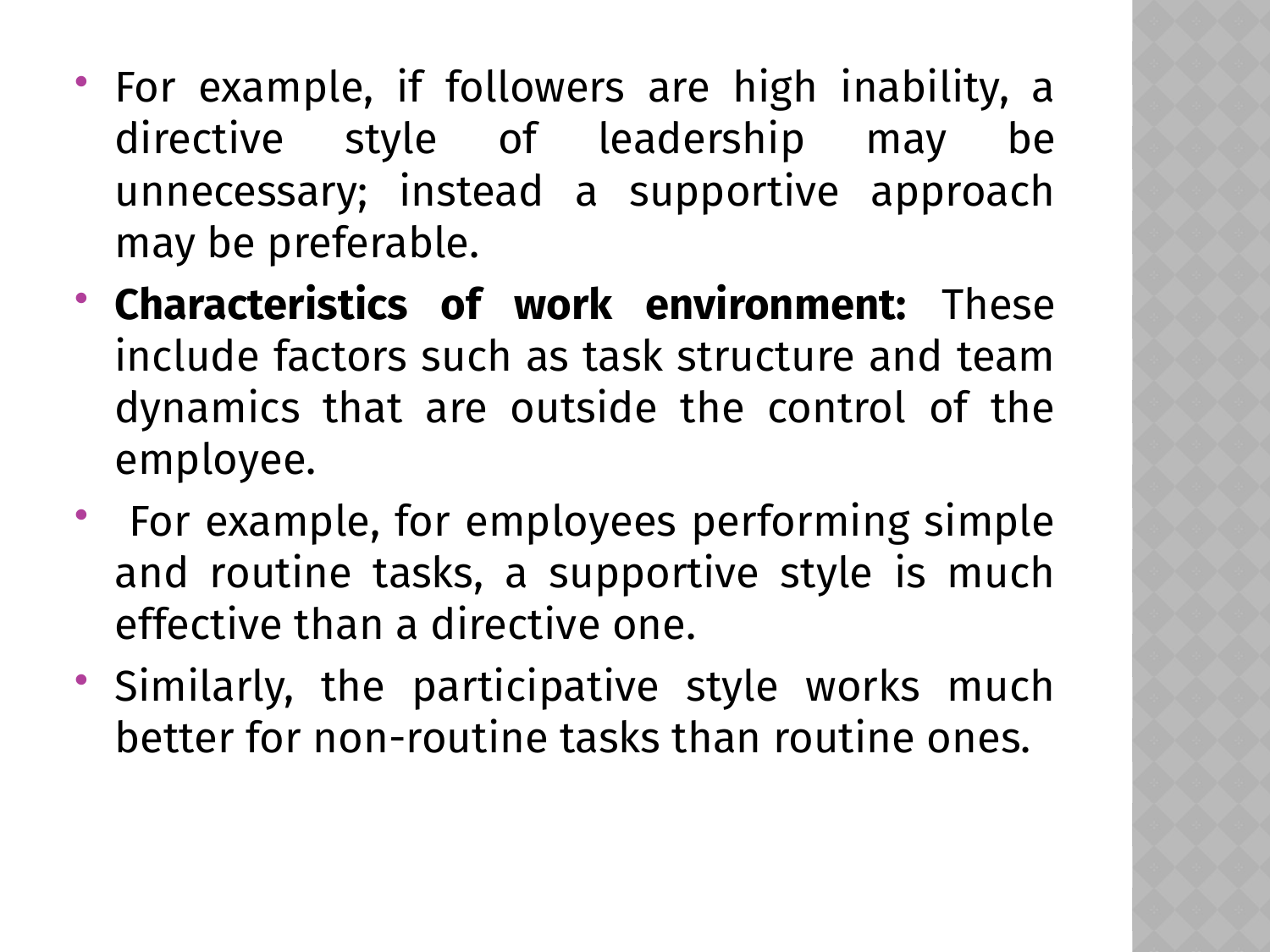

For example, if followers are high inability, a directive style of leadership may be unnecessary; instead a supportive approach may be preferable.
Characteristics of work environment: These include factors such as task structure and team dynamics that are outside the control of the employee.
 For example, for employees performing simple and routine tasks, a supportive style is much effective than a directive one.
Similarly, the participative style works much better for non-routine tasks than routine ones.